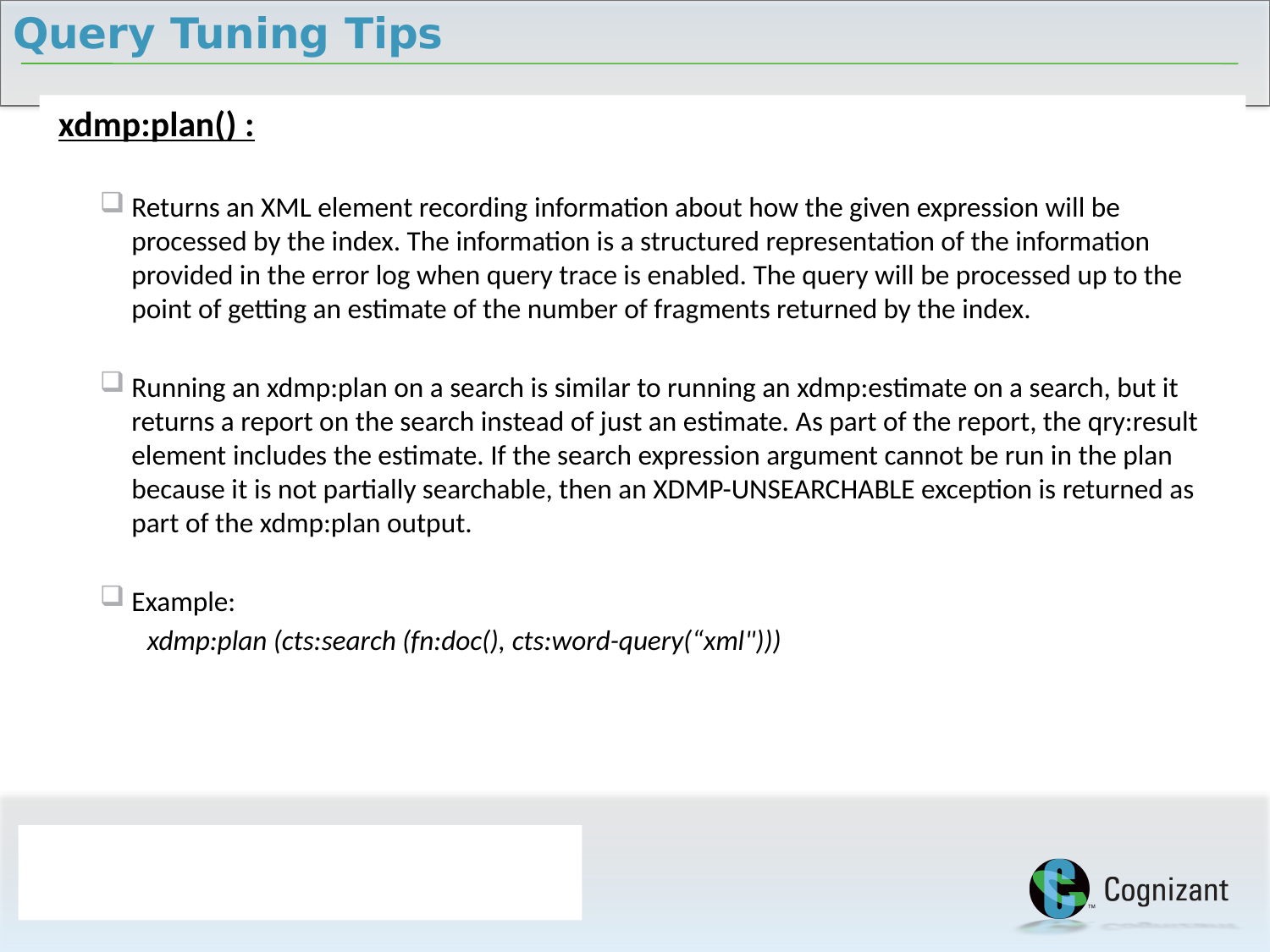

Query Tuning Tips
 xdmp:plan() :

Returns an XML element recording information about how the given expression will be processed by the index. The information is a structured representation of the information provided in the error log when query trace is enabled. The query will be processed up to the point of getting an estimate of the number of fragments returned by the index.

Running an xdmp:plan on a search is similar to running an xdmp:estimate on a search, but it returns a report on the search instead of just an estimate. As part of the report, the qry:result element includes the estimate. If the search expression argument cannot be run in the plan because it is not partially searchable, then an XDMP-UNSEARCHABLE exception is returned as part of the xdmp:plan output.

Example:
xdmp:plan (cts:search (fn:doc(), cts:word-query(“xml")))

18